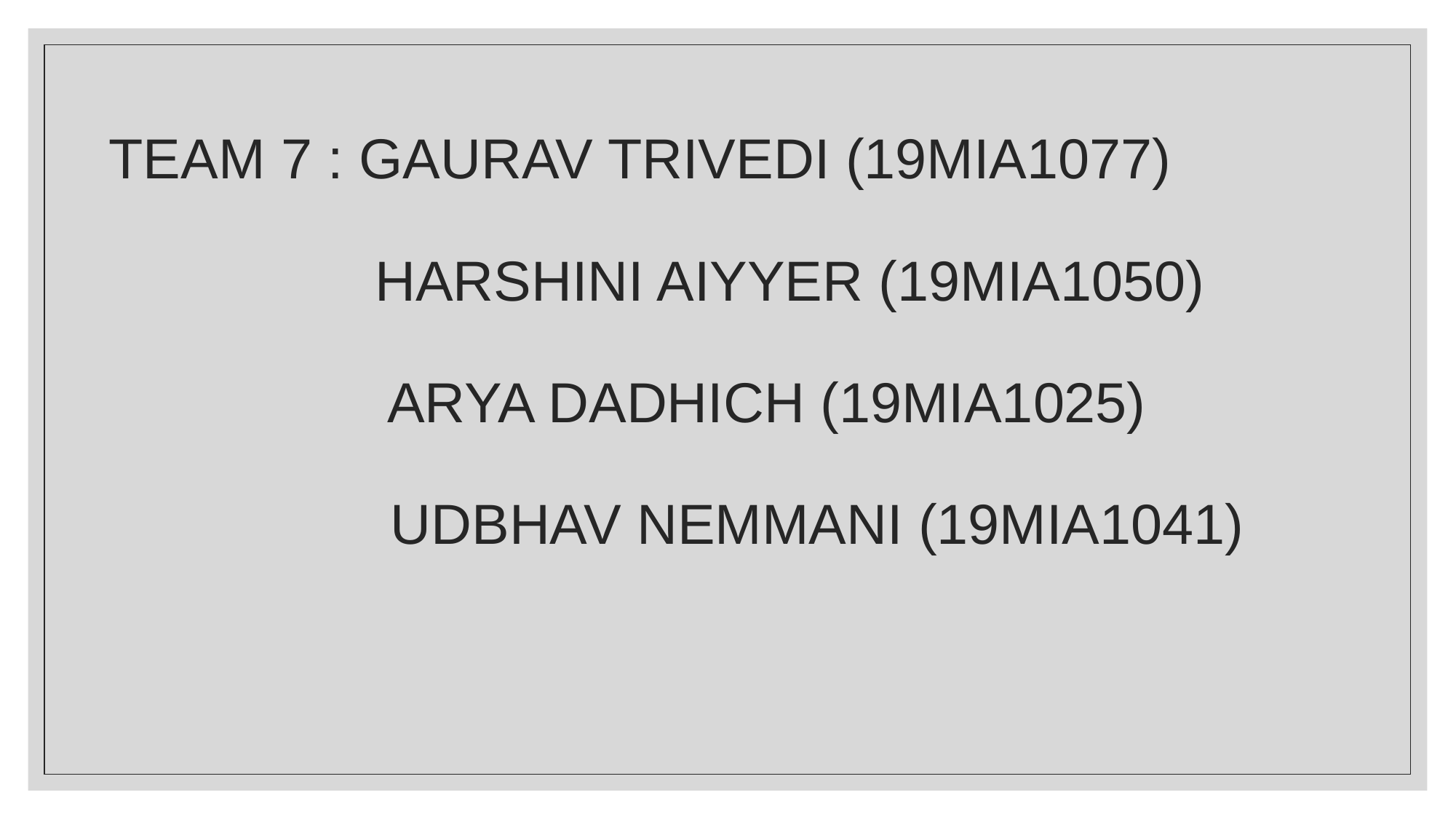

# TEAM 7 : GAURAV TRIVEDI (19MIA1077) HARSHINI AIYYER (19MIA1050) ARYA DADHICH (19MIA1025) UDBHAV NEMMANI (19MIA1041)